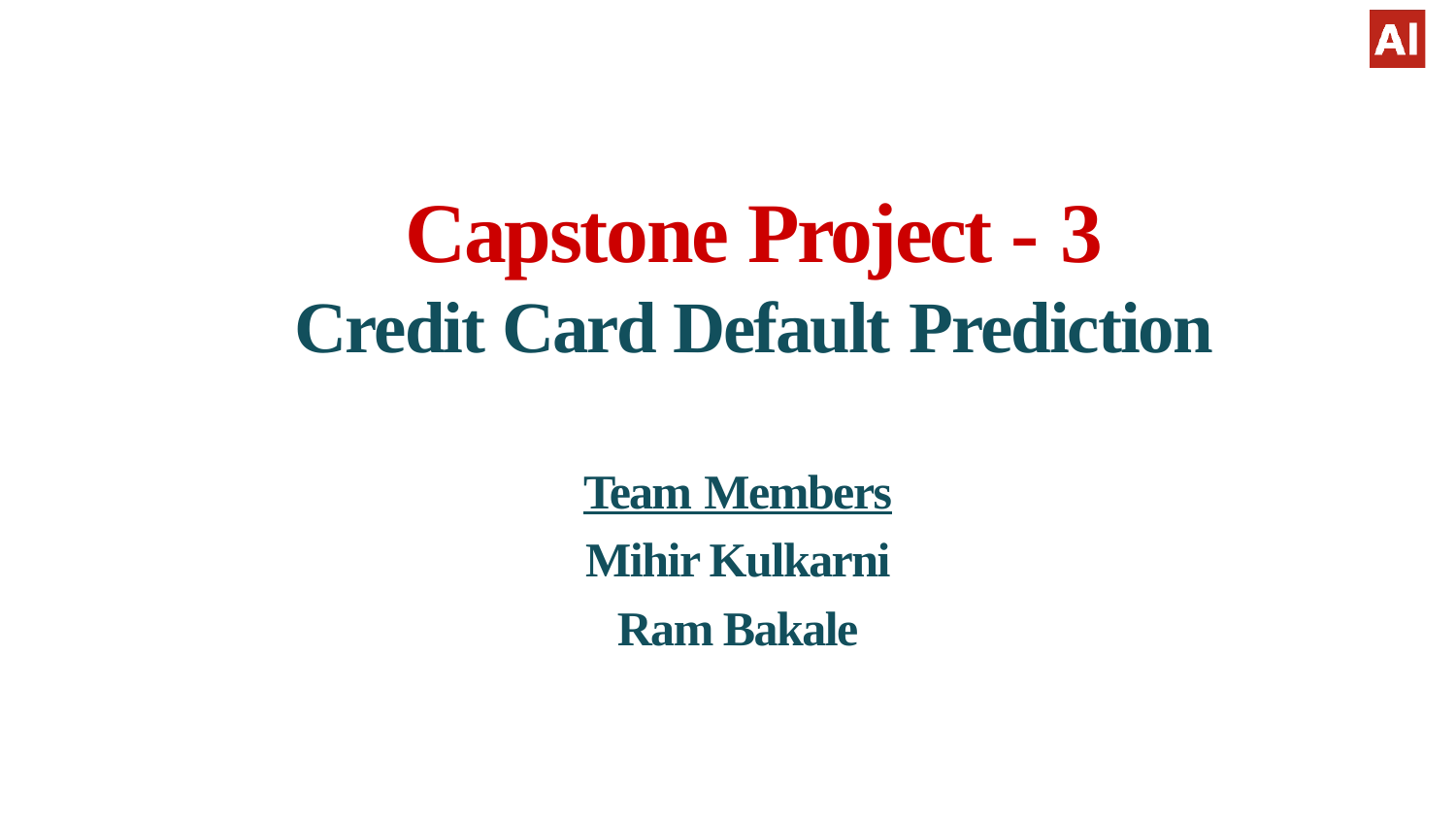

# Capstone Project - 3
Credit Card Default Prediction
Team Members
Mihir Kulkarni
Ram Bakale